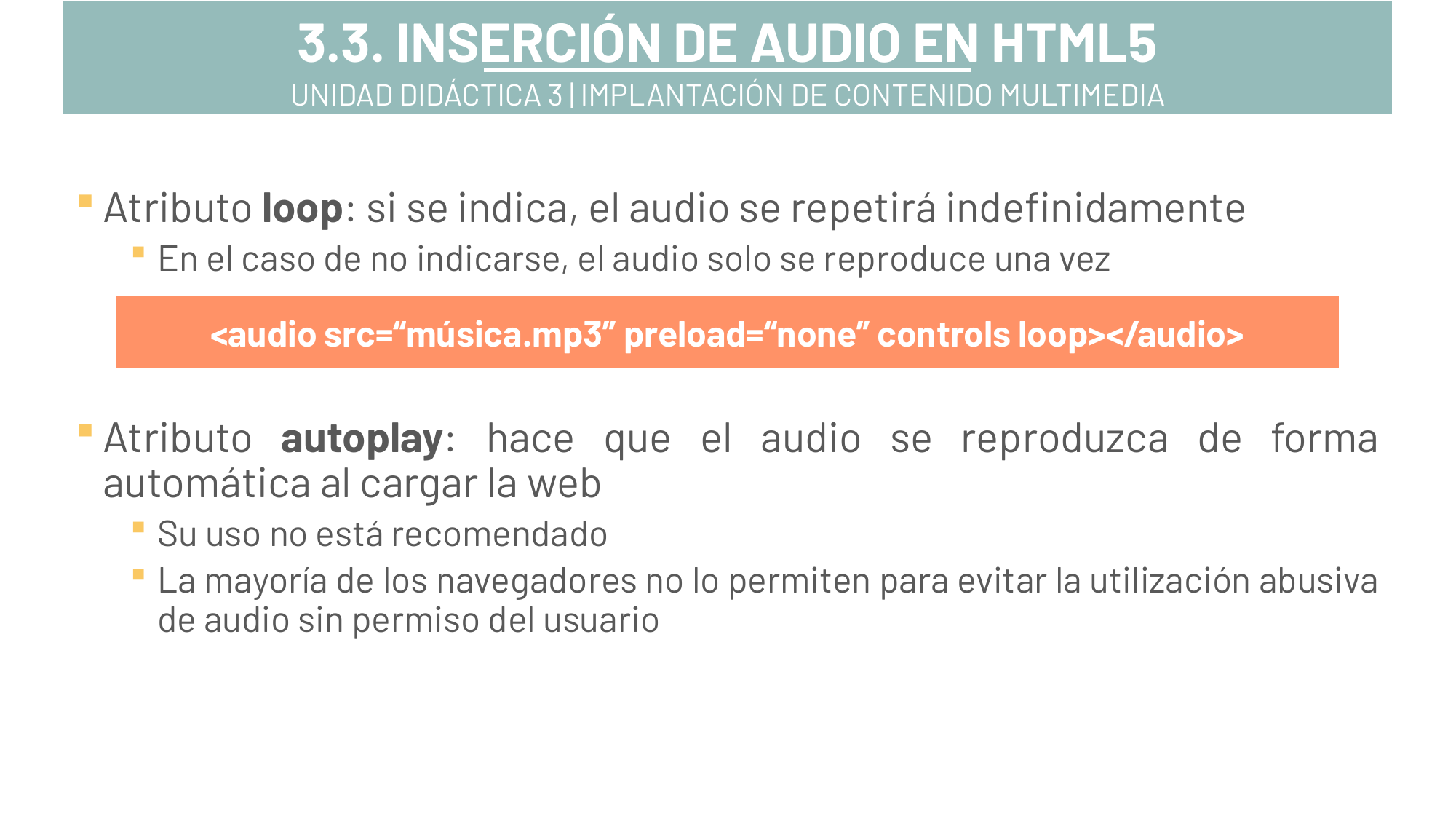

3.3. INSERCIÓN DE AUDIO EN HTML5
UNIDAD DIDÁCTICA 3 | IMPLANTACIÓN DE CONTENIDO MULTIMEDIA
Atributo loop: si se indica, el audio se repetirá indefinidamente
En el caso de no indicarse, el audio solo se reproduce una vez

Atributo autoplay: hace que el audio se reproduzca de forma automática al cargar la web
Su uso no está recomendado
La mayoría de los navegadores no lo permiten para evitar la utilización abusiva de audio sin permiso del usuario

<audio src=“música.mp3” preload=“none” controls loop></audio>